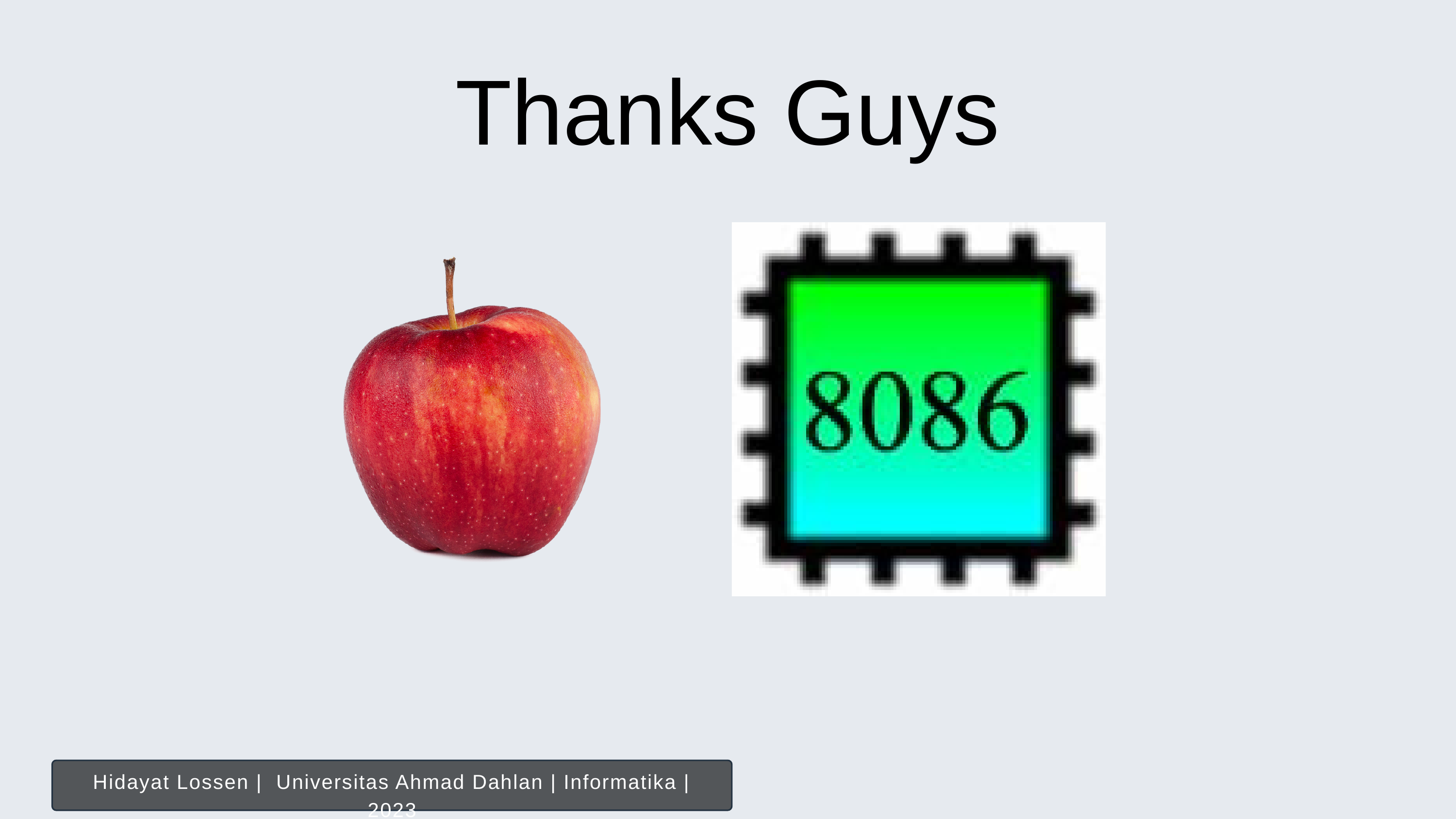

Thanks Guys

Hidayat Lossen |  Universitas Ahmad Dahlan | Informatika | 2023